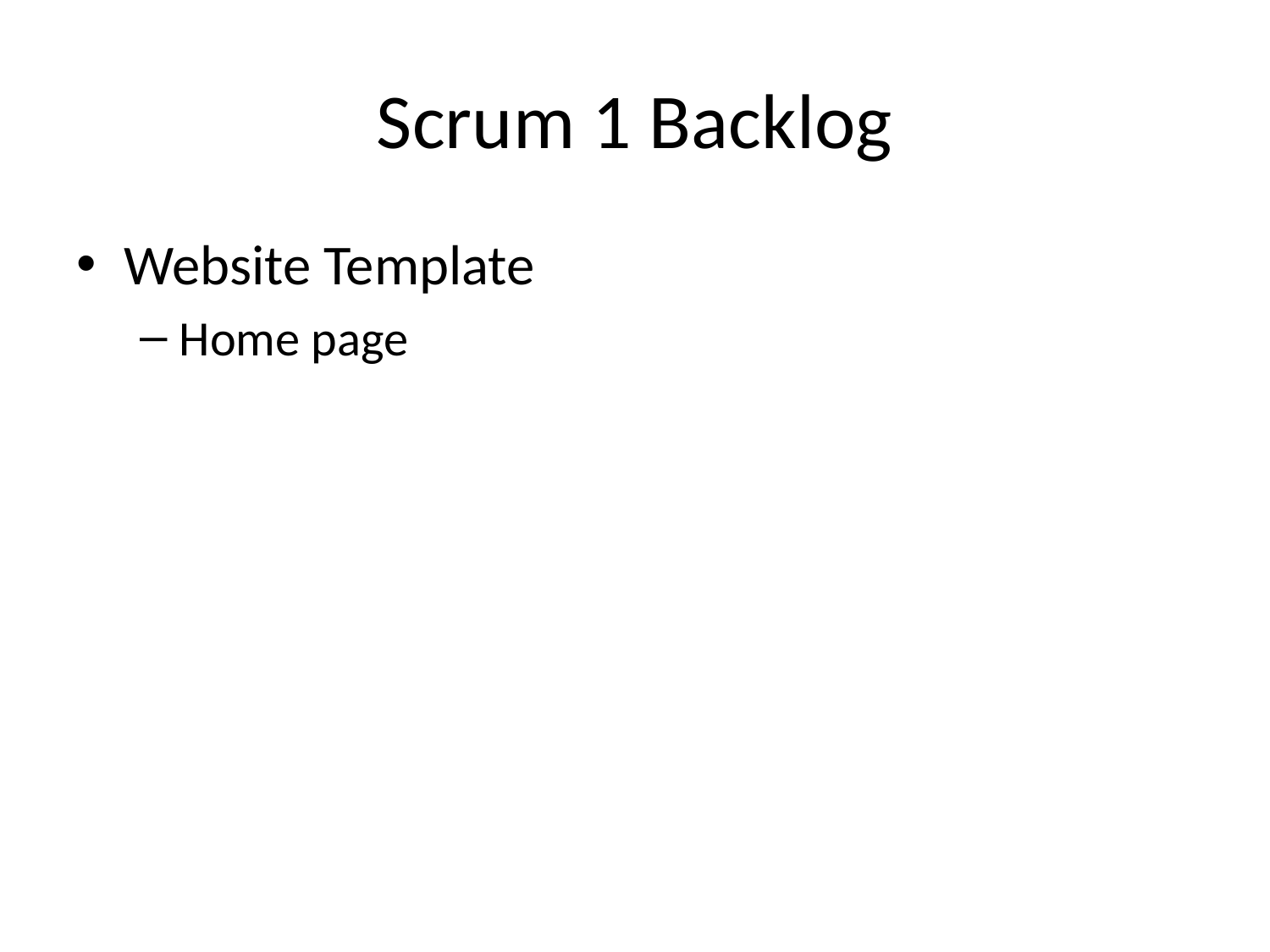

# Scrum 1 Backlog
Website Template
Home page